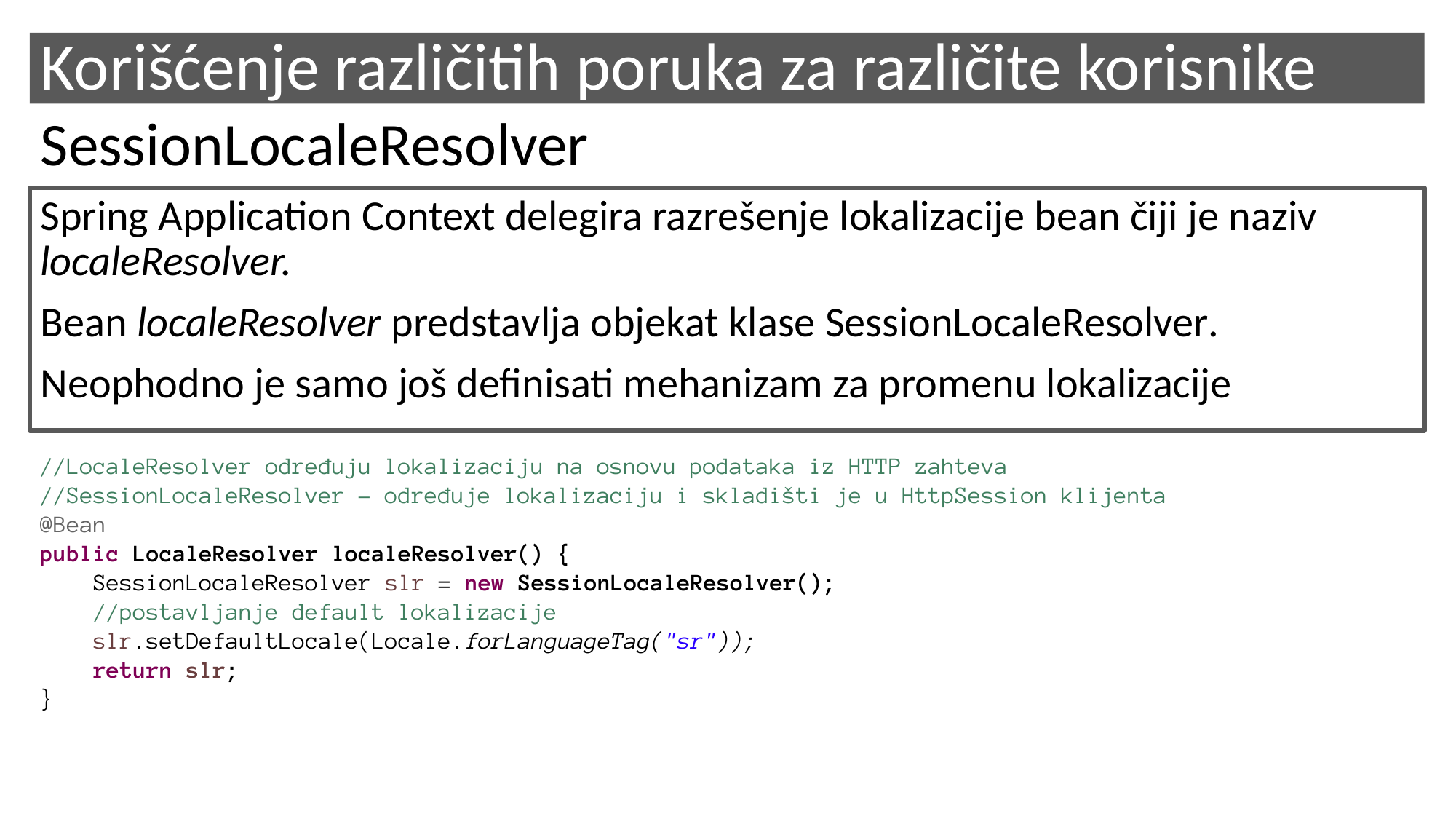

# Korišćenje različitih poruka za različite korisnike
SessionLocaleResolver
Spring Application Context delegira razrešenje lokalizacije bean čiji je naziv localeResolver.
Bean localeResolver predstavlja objekat klase SessionLocaleResolver.
Neophodno je samo još definisati mehanizam za promenu lokalizacije
//LocaleResolver određuju lokalizaciju na osnovu podataka iz HTTP zahteva
//SessionLocaleResolver - određuje lokalizaciju i skladišti je u HttpSession klijenta
@Bean
public LocaleResolver localeResolver() {
    SessionLocaleResolver slr = new SessionLocaleResolver();
    //postavljanje default lokalizacije
    slr.setDefaultLocale(Locale.forLanguageTag("sr"));
    return slr;
}